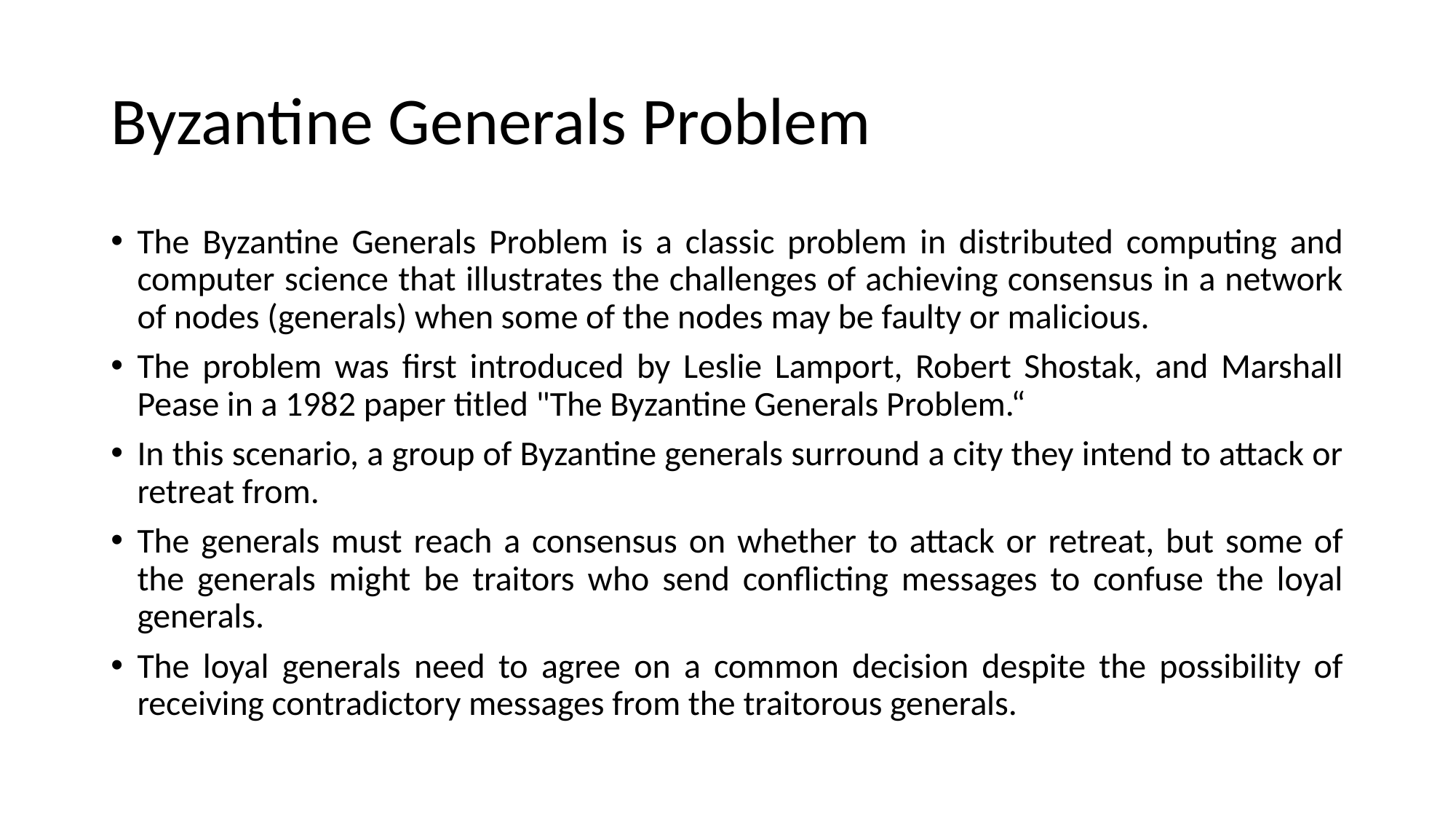

# Byzantine Generals Problem
The Byzantine Generals Problem is a classic problem in distributed computing and computer science that illustrates the challenges of achieving consensus in a network of nodes (generals) when some of the nodes may be faulty or malicious.
The problem was first introduced by Leslie Lamport, Robert Shostak, and Marshall Pease in a 1982 paper titled "The Byzantine Generals Problem.“
In this scenario, a group of Byzantine generals surround a city they intend to attack or retreat from.
The generals must reach a consensus on whether to attack or retreat, but some of the generals might be traitors who send conflicting messages to confuse the loyal generals.
The loyal generals need to agree on a common decision despite the possibility of receiving contradictory messages from the traitorous generals.